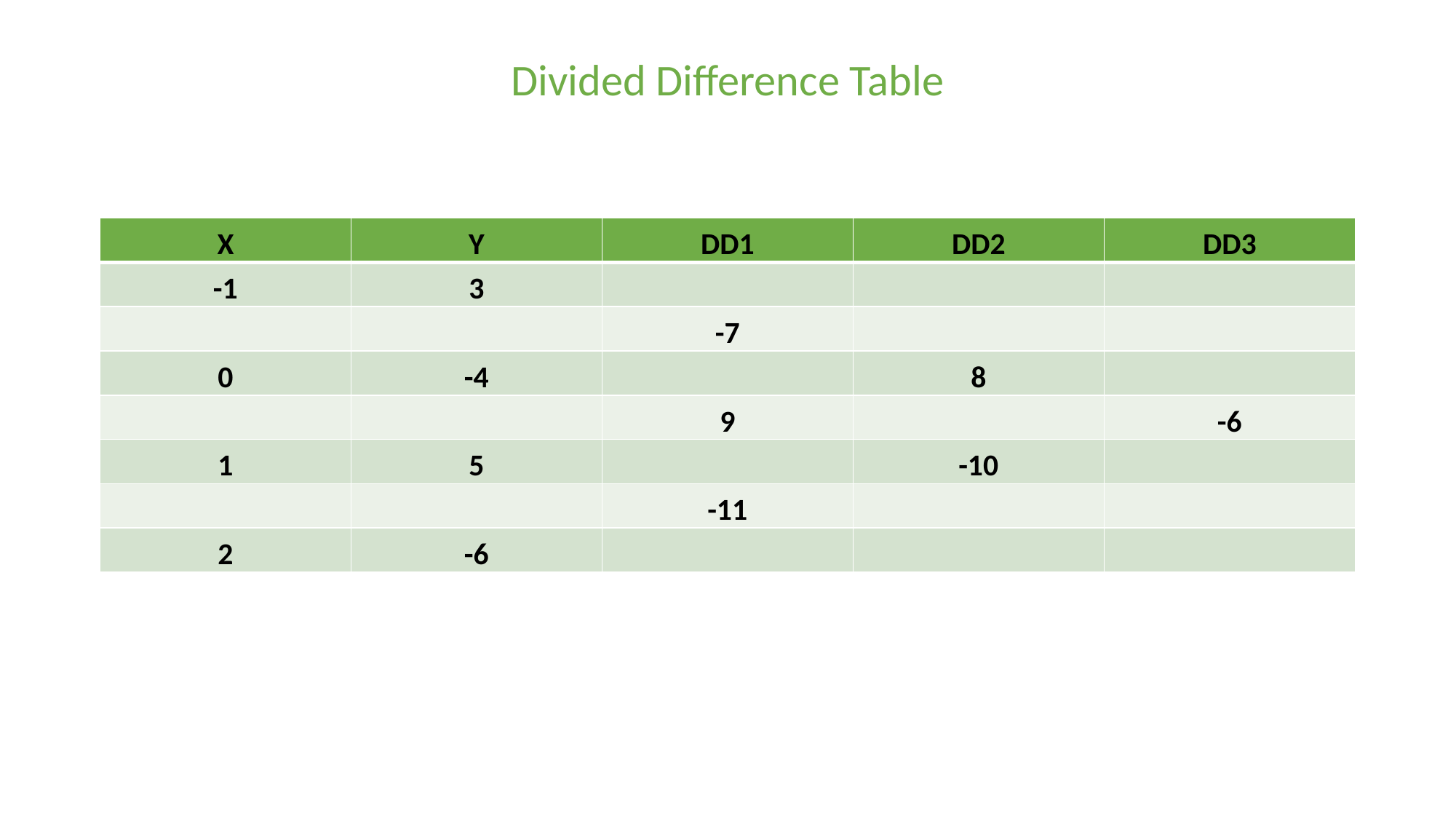

# Divided Difference Table
| X | Y | DD1 | DD2 | DD3 |
| --- | --- | --- | --- | --- |
| -1 | 3 |  |  |  |
|  |  | -7 |  |  |
| 0 | -4 |  | 8 |  |
|  |  | 9 |  | -6 |
| 1 | 5 |  | -10 |  |
|  |  | -11 |  |  |
| 2 | -6 |  |  |  |